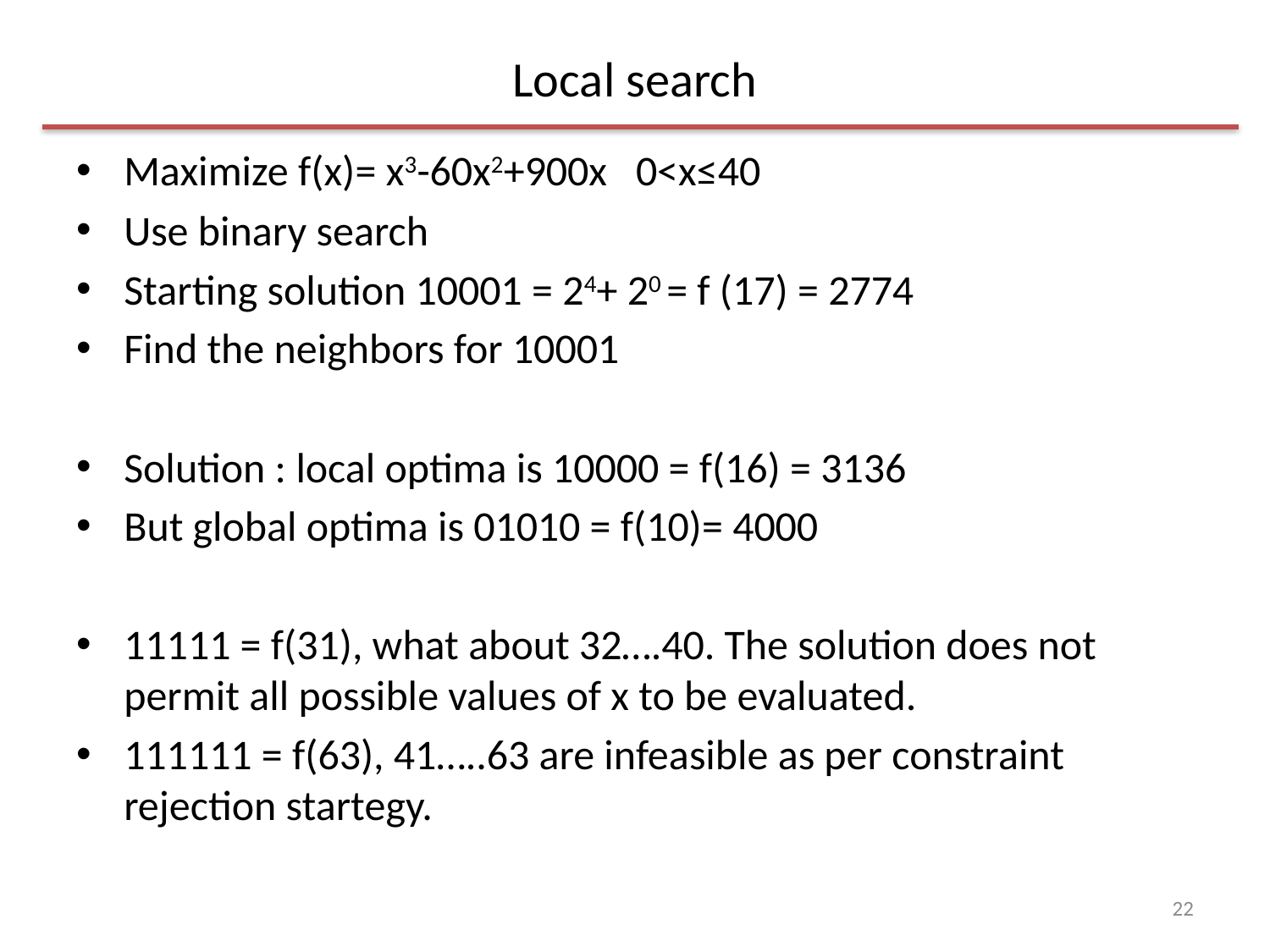

# Local search
Maximize f(x)= x3-60x2+900x   0<x≤40
Use binary search
Starting solution 10001 = 24+ 20 = f (17) = 2774
Find the neighbors for 10001

Solution : local optima is 10000 = f(16) = 3136
But global optima is 01010 = f(10)= 4000

11111 = f(31), what about 32….40. The solution does not permit all possible values of x to be evaluated.
111111 = f(63), 41…..63 are infeasible as per constraint rejection startegy.
22